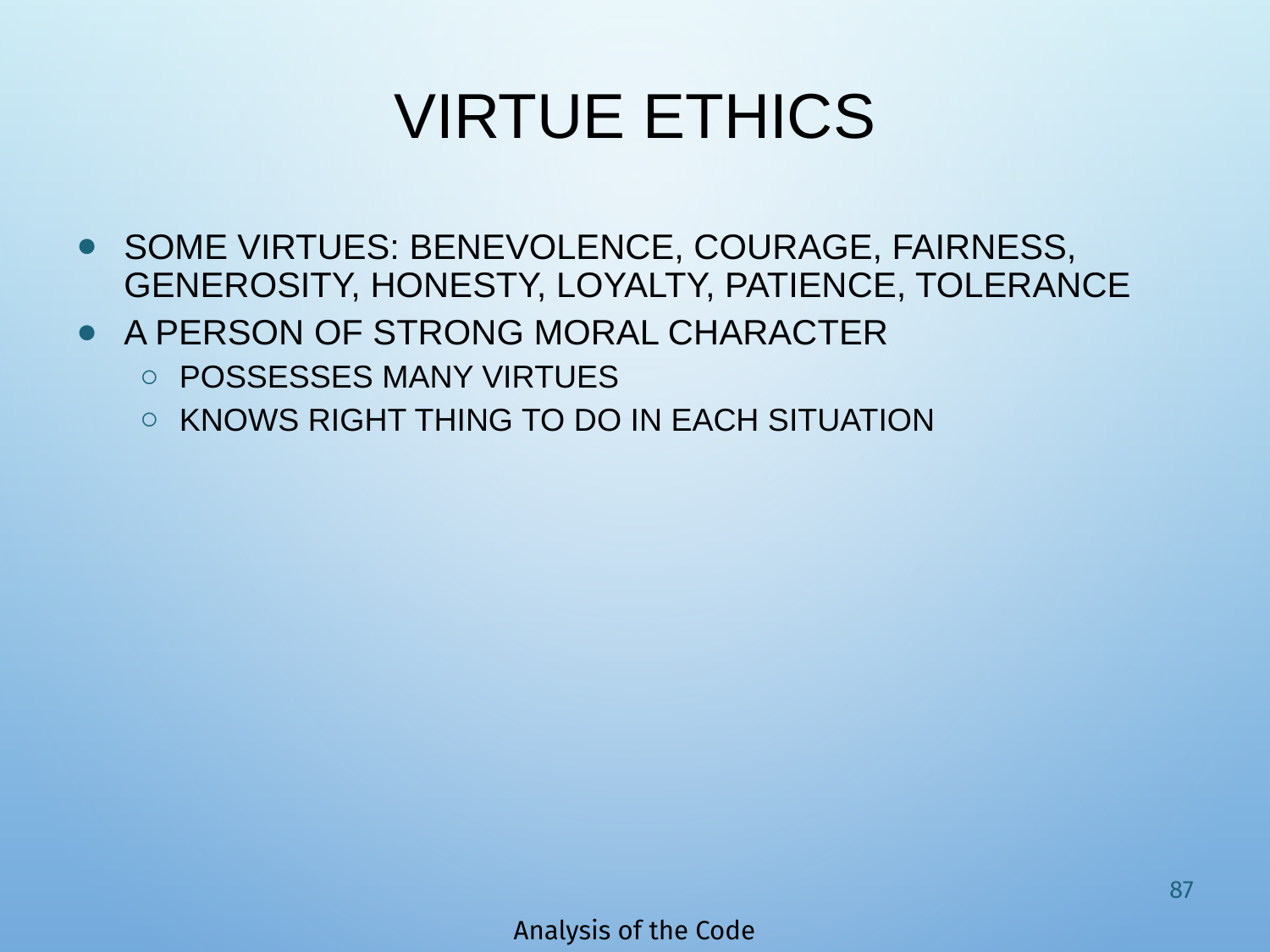

# Virtue Ethics
Some virtues: Benevolence, courage, fairness, generosity, honesty, loyalty, patience, tolerance
A person of strong moral character
possesses many virtues
knows right thing to do in each situation
87
Analysis of the Code